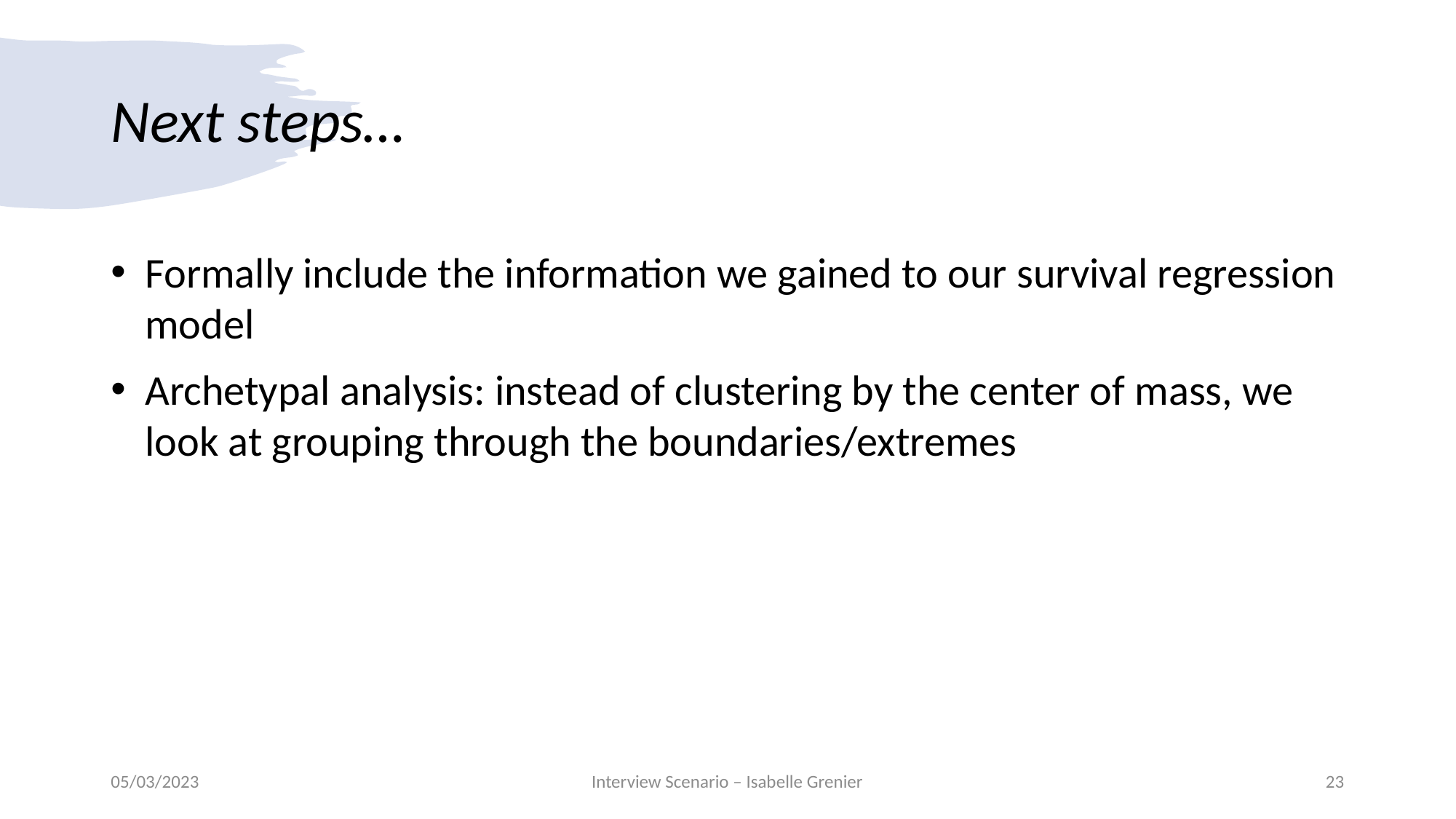

# Next steps…
Formally include the information we gained to our survival regression model
Archetypal analysis: instead of clustering by the center of mass, we look at grouping through the boundaries/extremes
05/03/2023
Interview Scenario – Isabelle Grenier
23